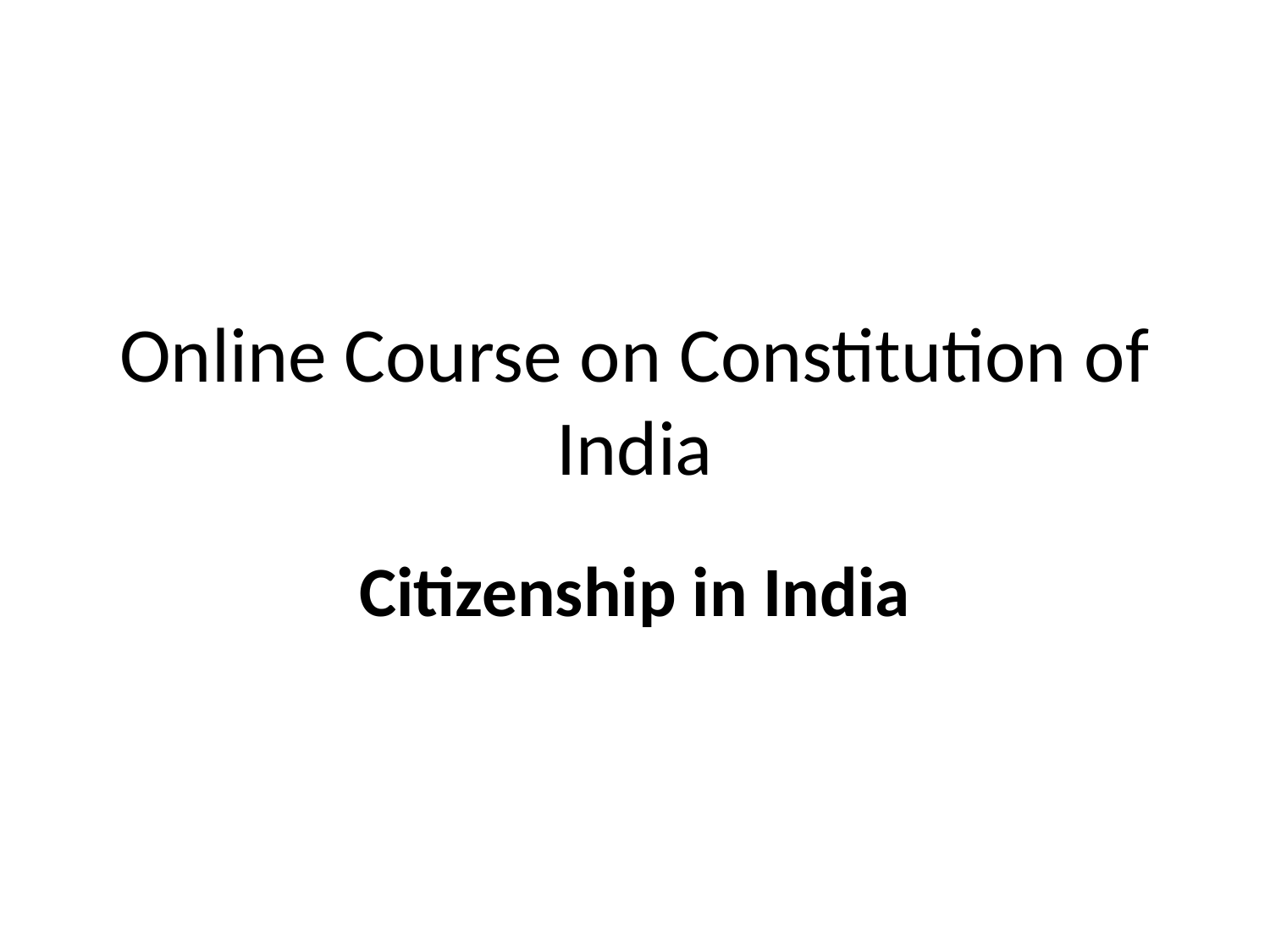

# Online Course on Constitution of India
Citizenship in India